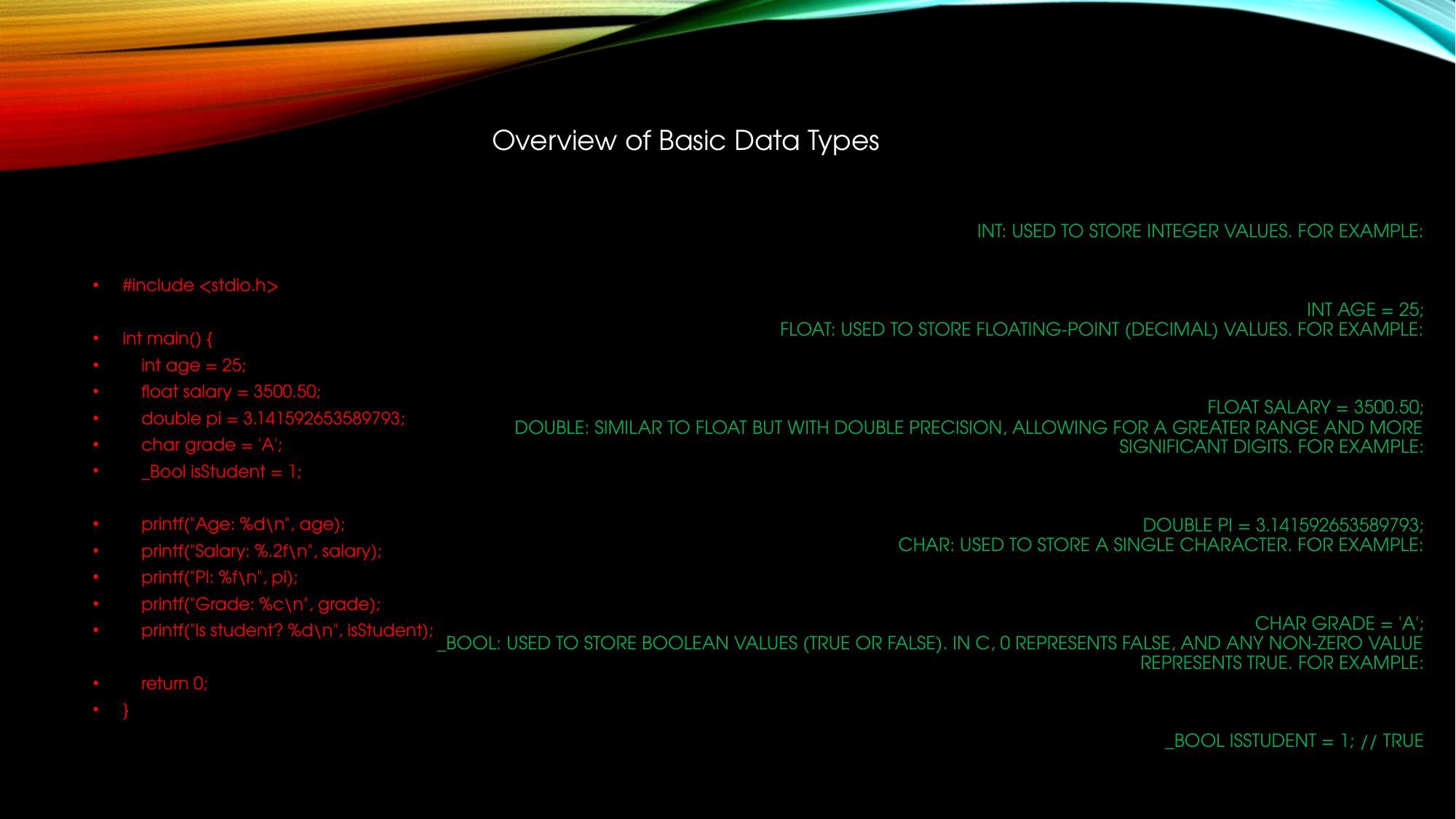

Overview of Basic Data Types
# int: Used to store integer values. For example: int age = 25; float: Used to store floating-point (decimal) values. For example: float salary = 3500.50; double: Similar to float but with double precision, allowing for a greater range and more significant digits. For example: double pi = 3.141592653589793; char: Used to store a single character. For example: char grade = 'A'; _Bool: Used to store Boolean values (true or false). In C, 0 represents false, and any non-zero value represents true. For example: _Bool isStudent = 1; // true
#include <stdio.h>

int main() {
    int age = 25;
    float salary = 3500.50;
    double pi = 3.141592653589793;
    char grade = 'A';
    _Bool isStudent = 1;

    printf("Age: %d\n", age);
    printf("Salary: %.2f\n", salary);
    printf("PI: %f\n", pi);
    printf("Grade: %c\n", grade);
    printf("Is student? %d\n", isStudent);

    return 0;
}